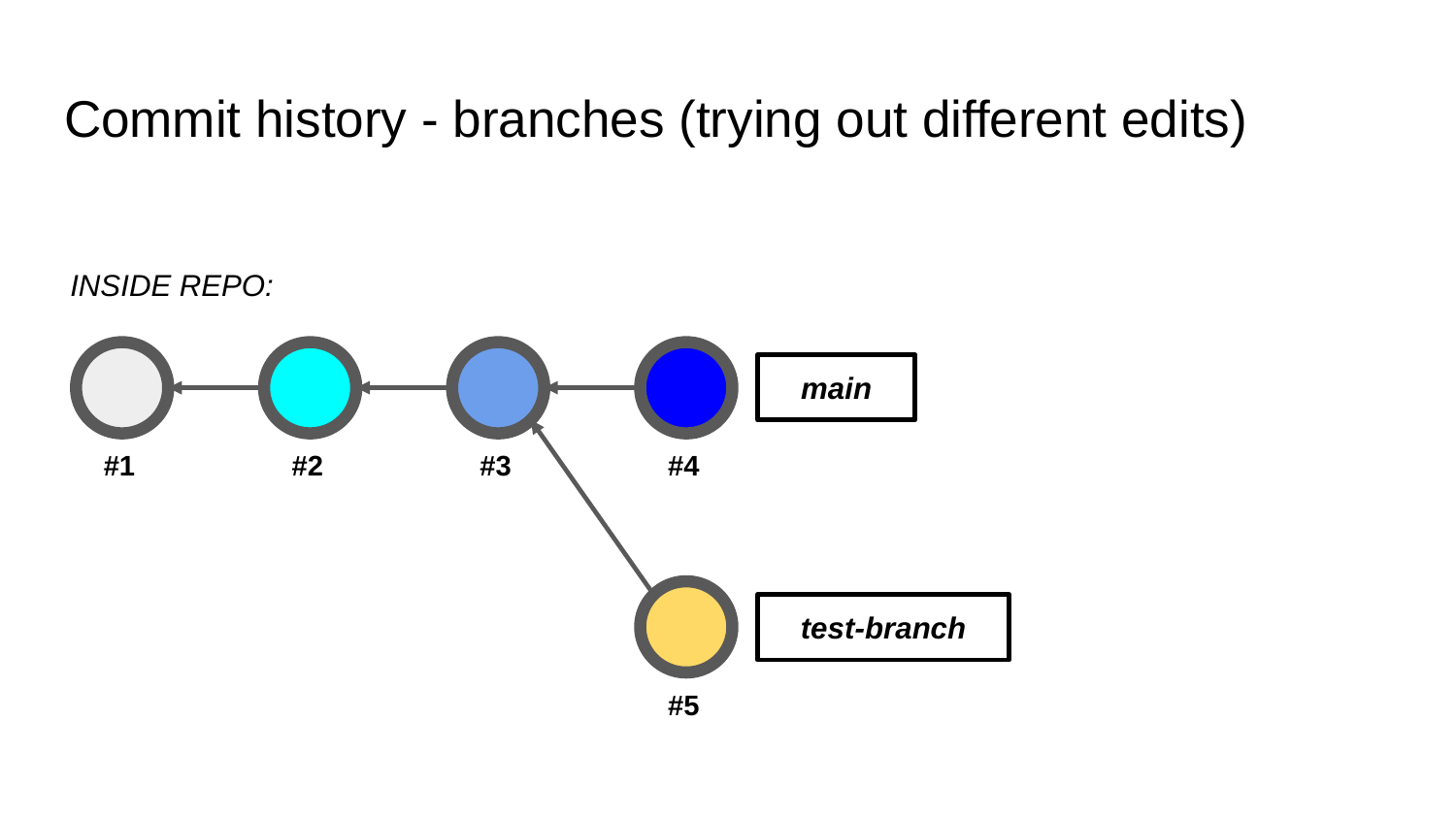

# Commit history - branches (trying out different edits)
INSIDE REPO:

#1

#2

#3

#4
main

#5
test-branch